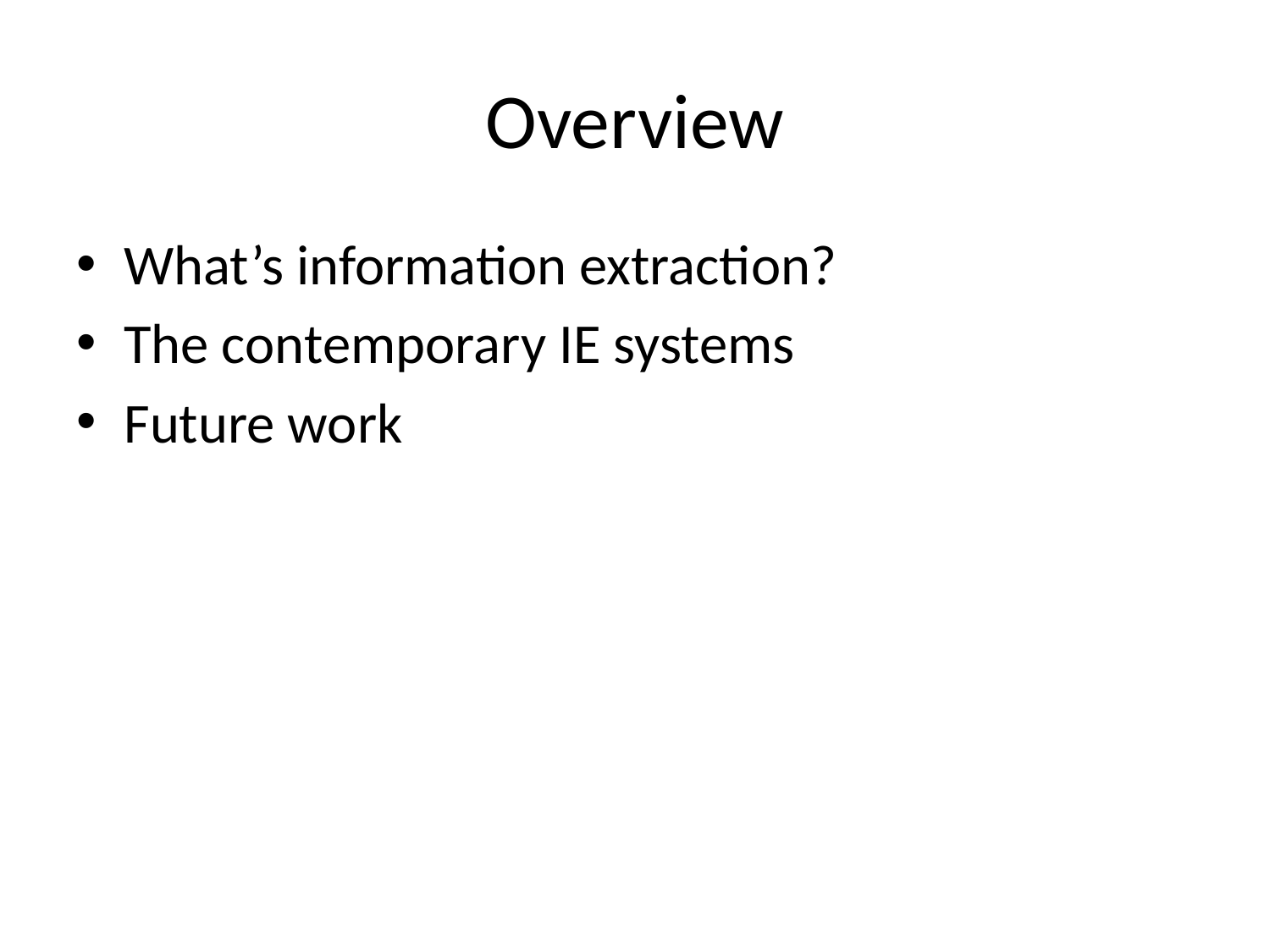

# Overview
What’s information extraction?
The contemporary IE systems
Future work